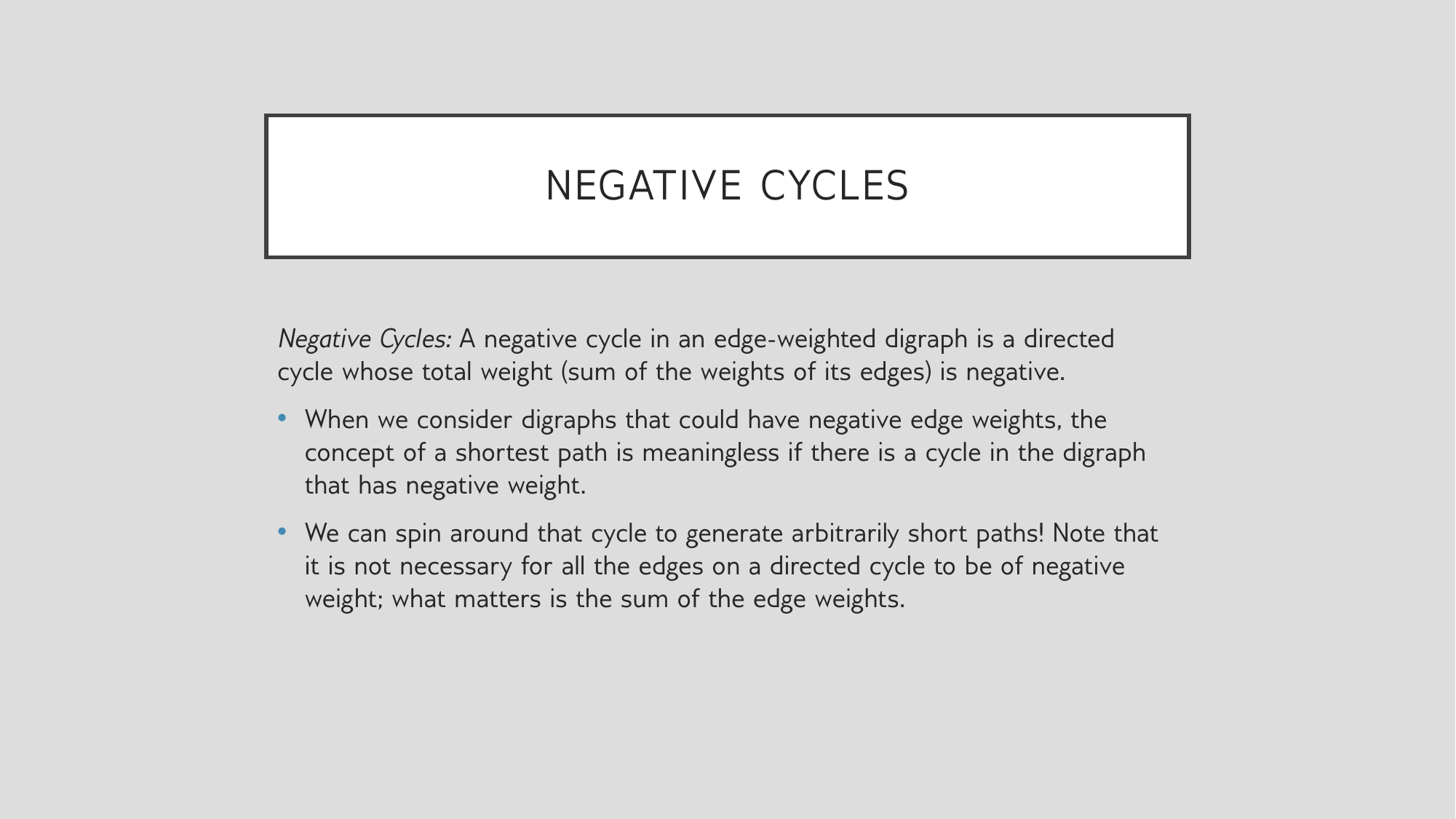

# Negative Cycles
Negative Cycles: A negative cycle in an edge-weighted digraph is a directed cycle whose total weight (sum of the weights of its edges) is negative.
When we consider digraphs that could have negative edge weights, the concept of a shortest path is meaningless if there is a cycle in the digraph that has negative weight.
We can spin around that cycle to generate arbitrarily short paths! Note that it is not necessary for all the edges on a directed cycle to be of negative weight; what matters is the sum of the edge weights.